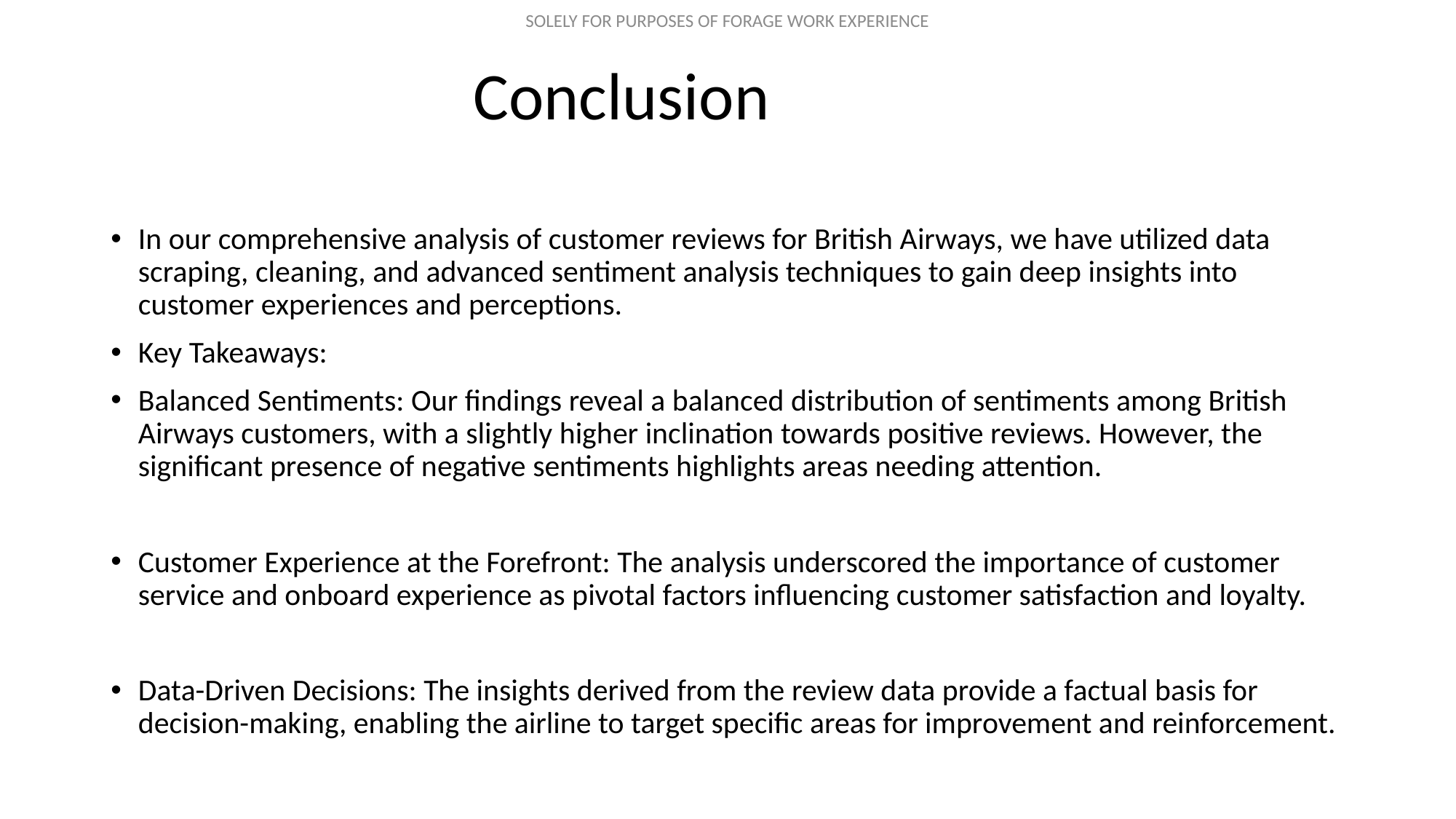

# Conclusion
In our comprehensive analysis of customer reviews for British Airways, we have utilized data scraping, cleaning, and advanced sentiment analysis techniques to gain deep insights into customer experiences and perceptions.
Key Takeaways:
Balanced Sentiments: Our findings reveal a balanced distribution of sentiments among British Airways customers, with a slightly higher inclination towards positive reviews. However, the significant presence of negative sentiments highlights areas needing attention.

Customer Experience at the Forefront: The analysis underscored the importance of customer service and onboard experience as pivotal factors influencing customer satisfaction and loyalty.

Data-Driven Decisions: The insights derived from the review data provide a factual basis for decision-making, enabling the airline to target specific areas for improvement and reinforcement.